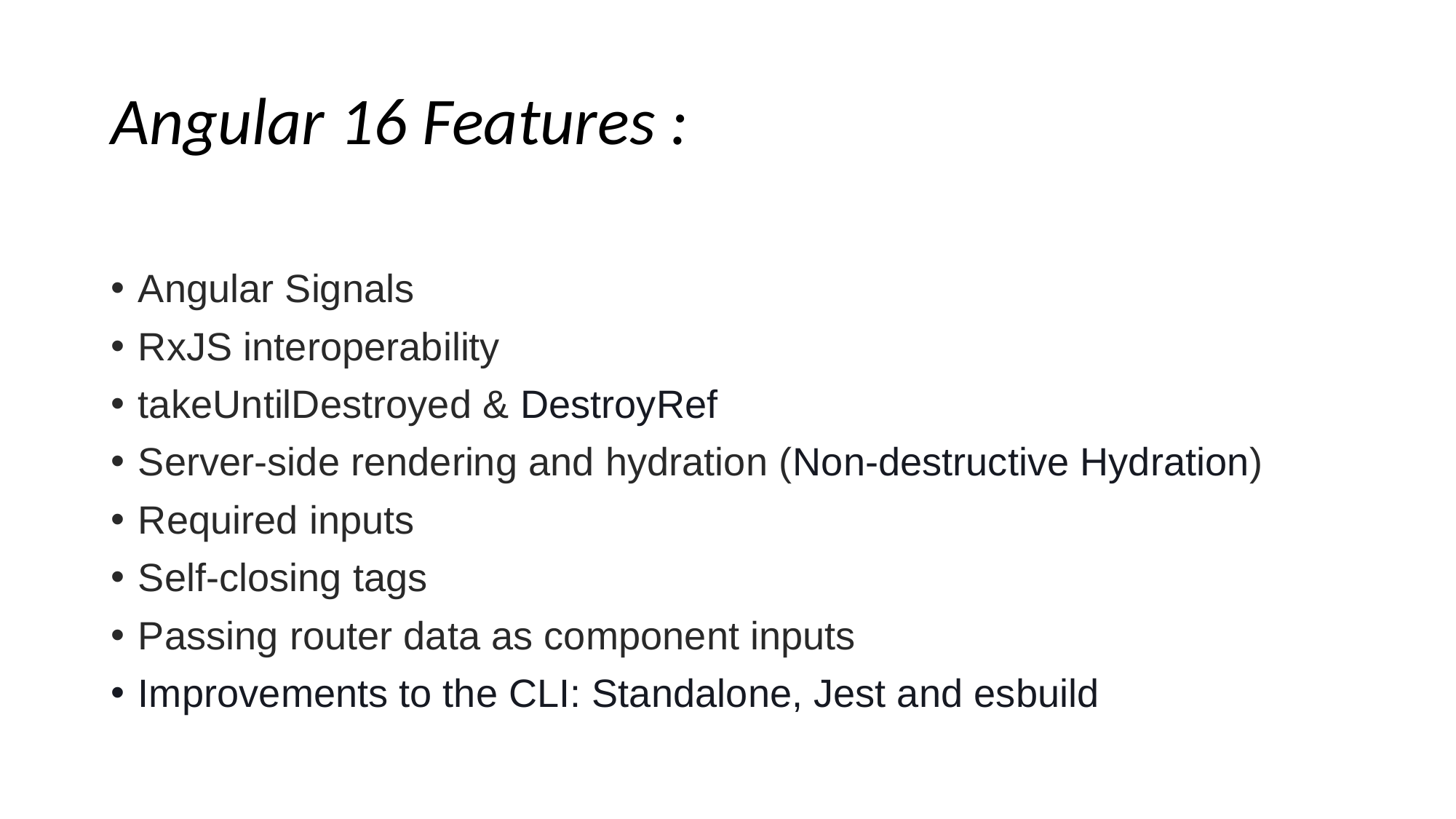

# Angular 16 Features :
Angular Signals
RxJS interoperability
takeUntilDestroyed & DestroyRef
Server-side rendering and hydration (Non-destructive Hydration)
Required inputs
Self-closing tags
Passing router data as component inputs
Improvements to the CLI: Standalone, Jest and esbuild